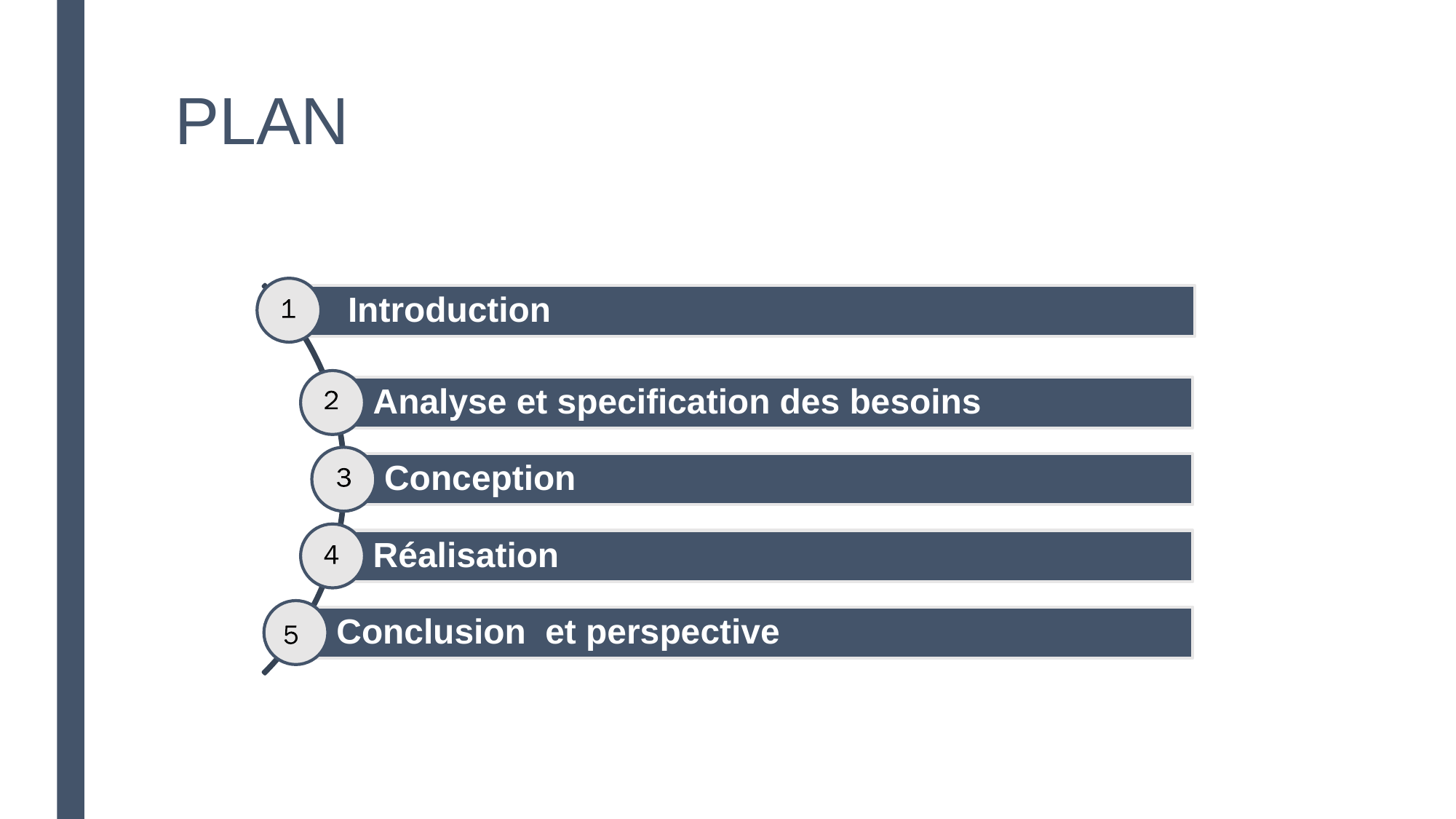

# PLAN

 Introduction
Analyse et specification des besoins
Conception
Réalisation
Conclusion  et perspective